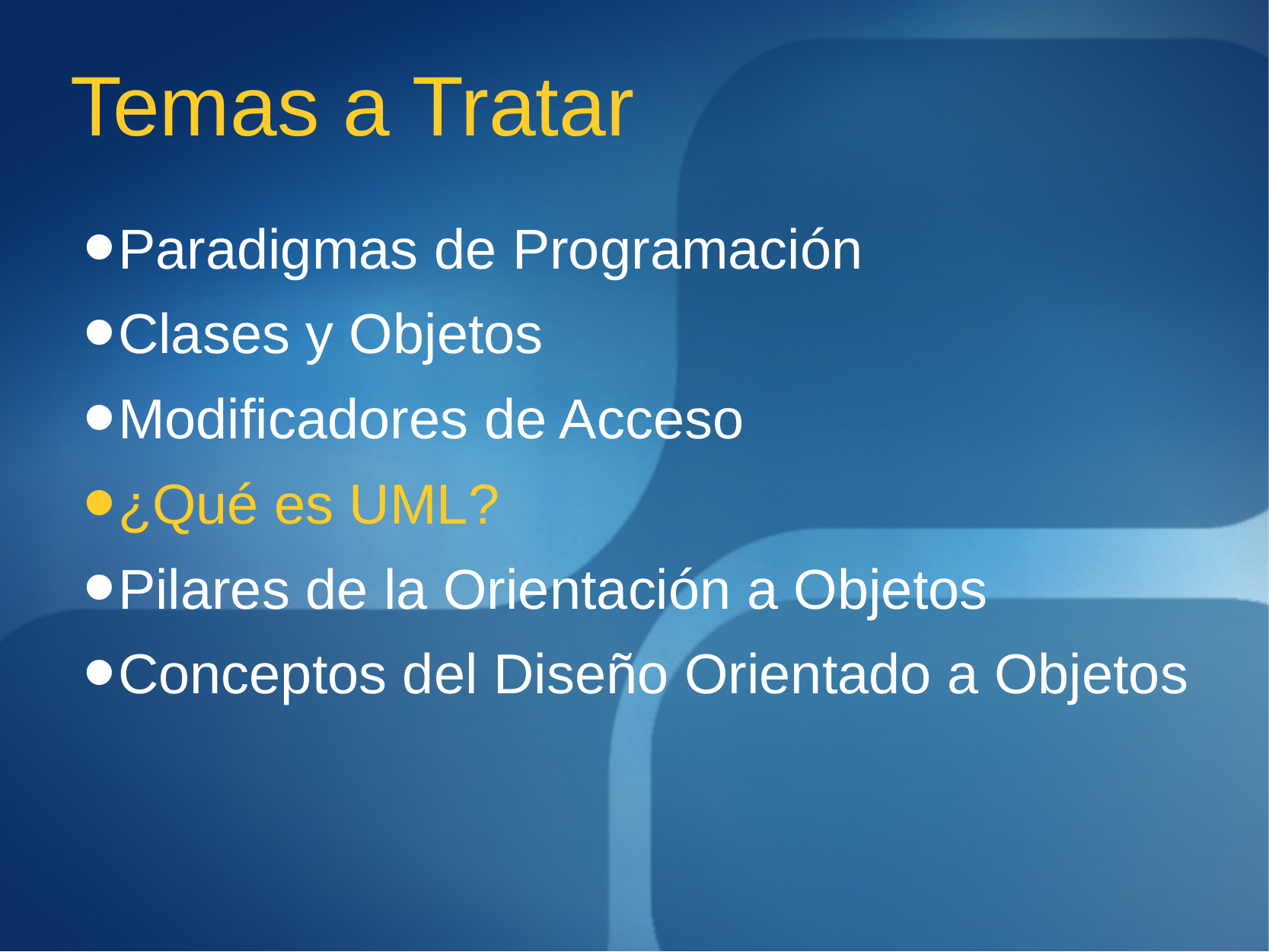

# Temas a Tratar
Paradigmas de Programación
Clases y Objetos
Modificadores de Acceso
¿Qué es UML?
Pilares de la Orientación a Objetos
Conceptos del Diseño Orientado a Objetos